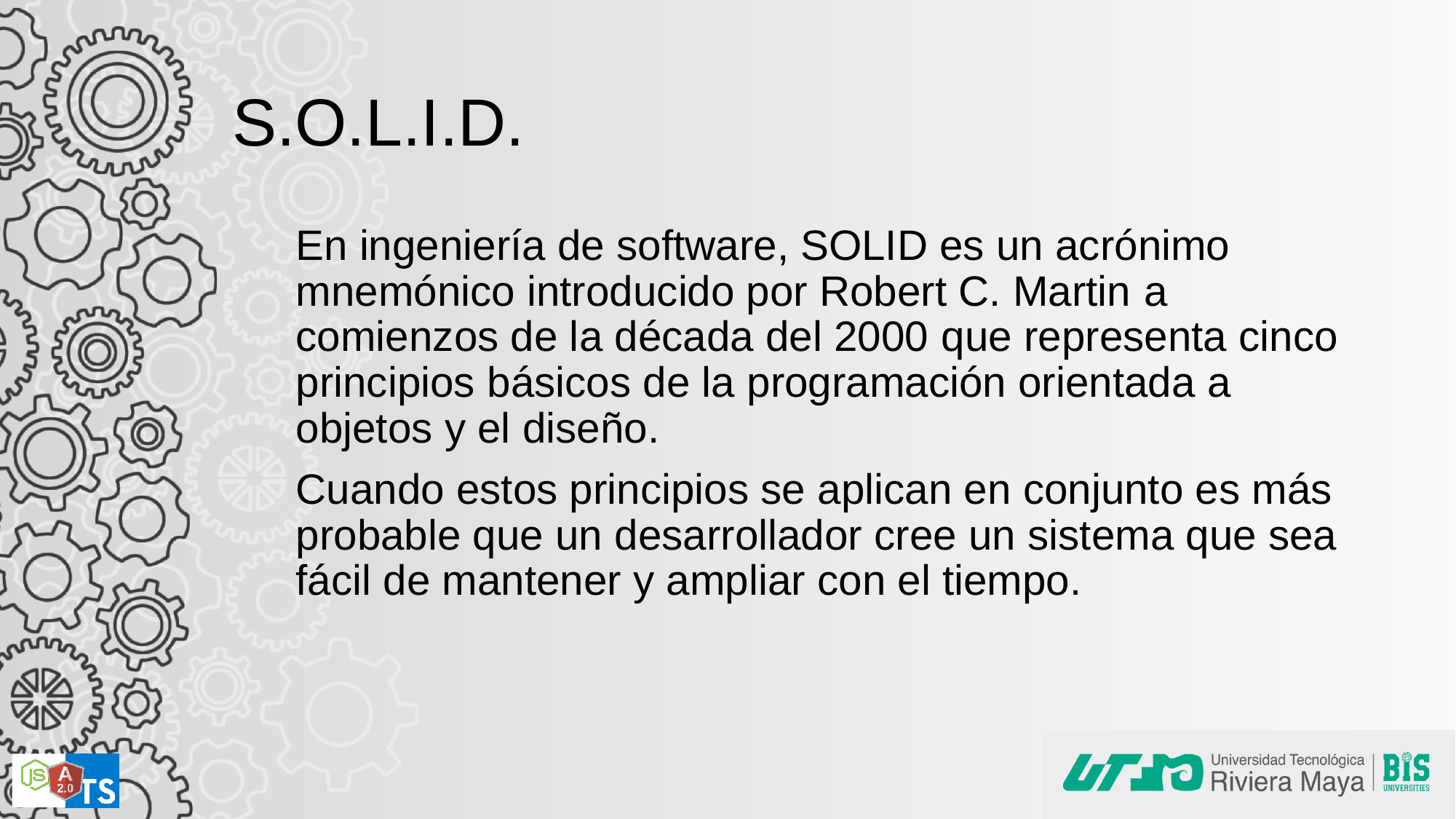

# S.O.L.I.D.
En ingeniería de software, SOLID es un acrónimo mnemónico introducido por Robert C. Martin​ a comienzos de la década del 2000​ que representa cinco principios básicos de la programación orientada a objetos y el diseño.
Cuando estos principios se aplican en conjunto es más probable que un desarrollador cree un sistema que sea fácil de mantener y ampliar con el tiempo.